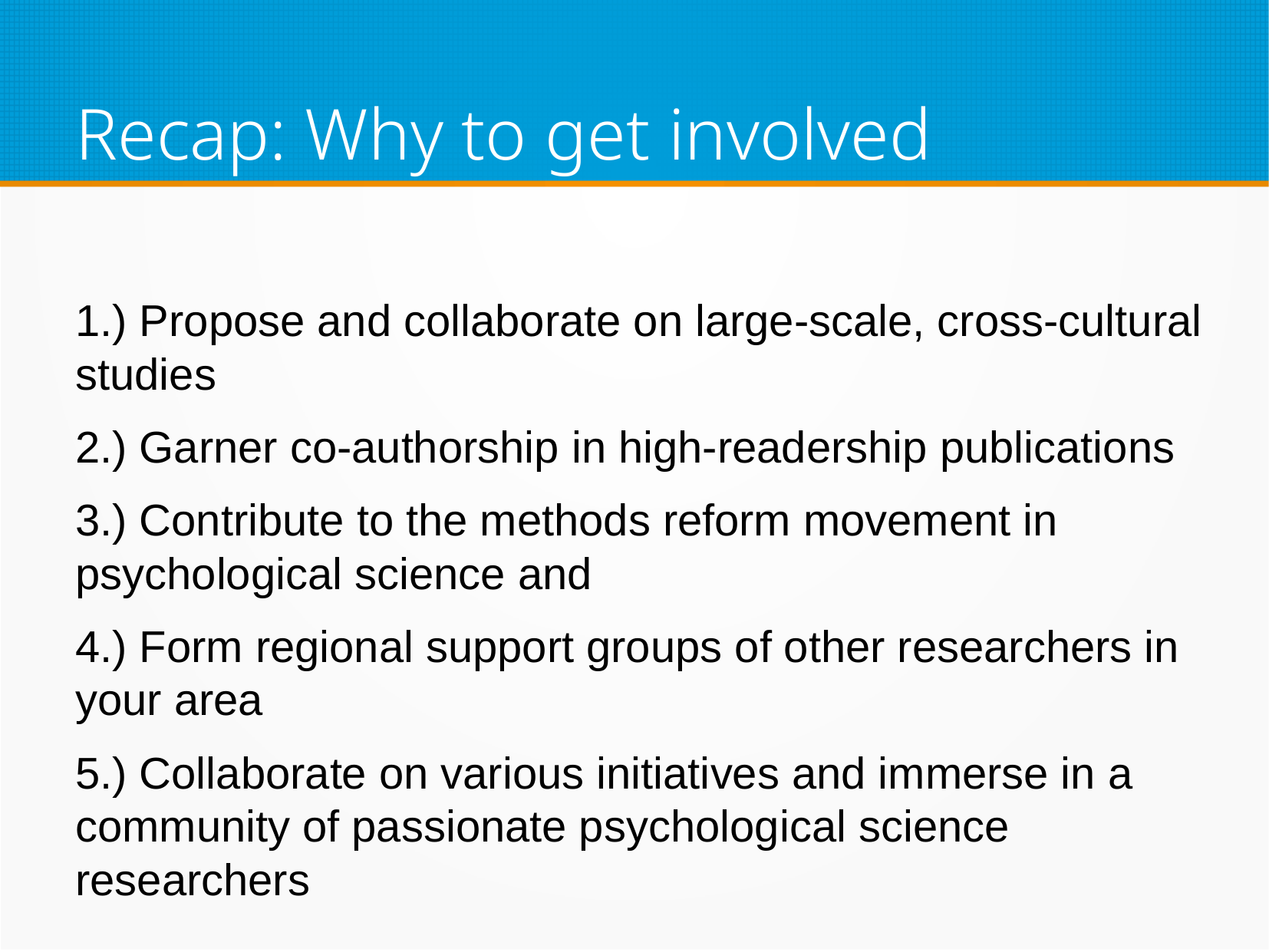

# Recap: Why to get involved

1.) Propose and collaborate on large-scale, cross-cultural studies
2.) Garner co-authorship in high-readership publications
3.) Contribute to the methods reform movement in psychological science and
4.) Form regional support groups of other researchers in your area
5.) Collaborate on various initiatives and immerse in a community of passionate psychological science researchers